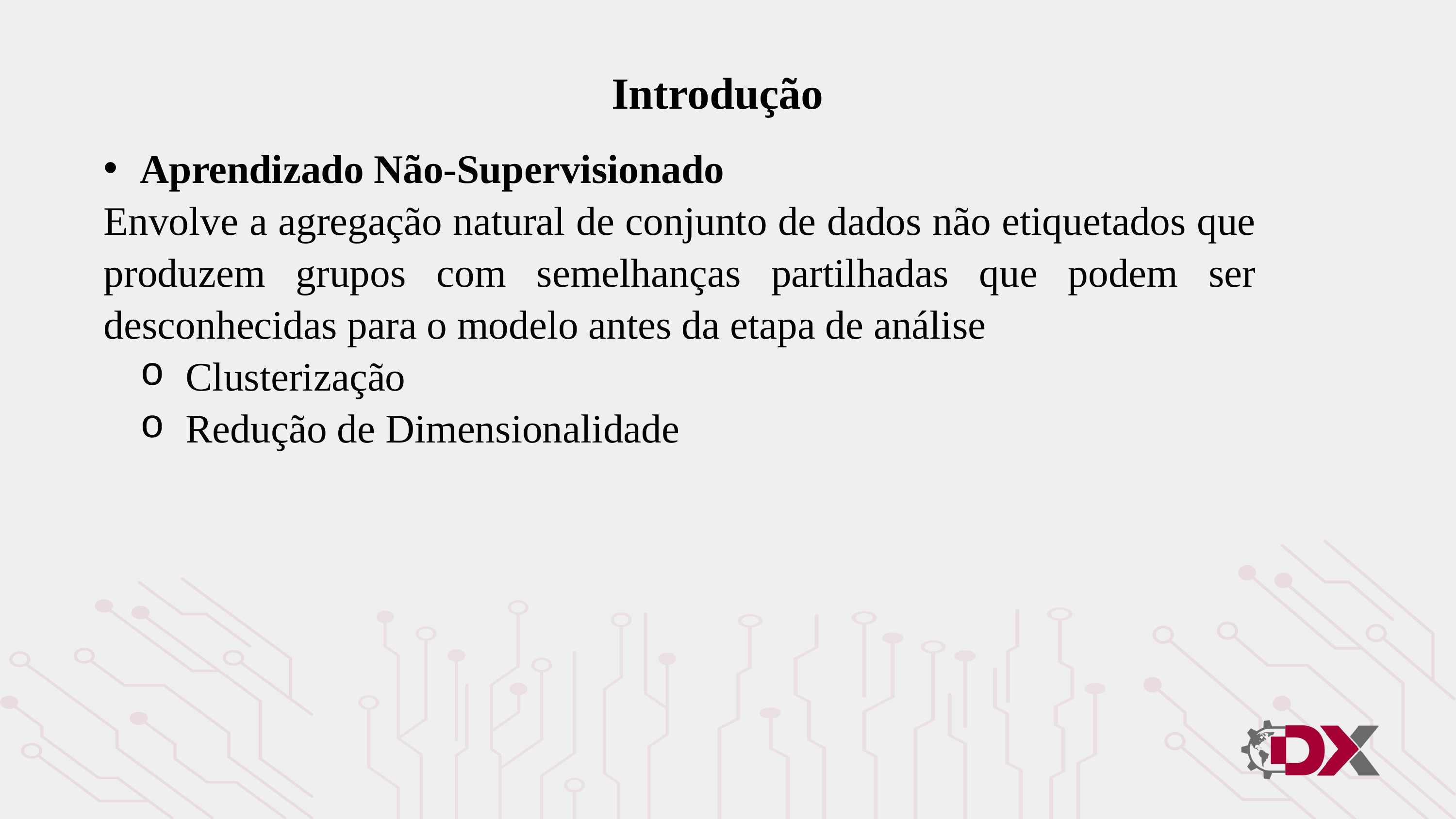

Introdução
Aprendizado Não-Supervisionado
Envolve a agregação natural de conjunto de dados não etiquetados que produzem grupos com semelhanças partilhadas que podem ser desconhecidas para o modelo antes da etapa de análise
Clusterização
Redução de Dimensionalidade